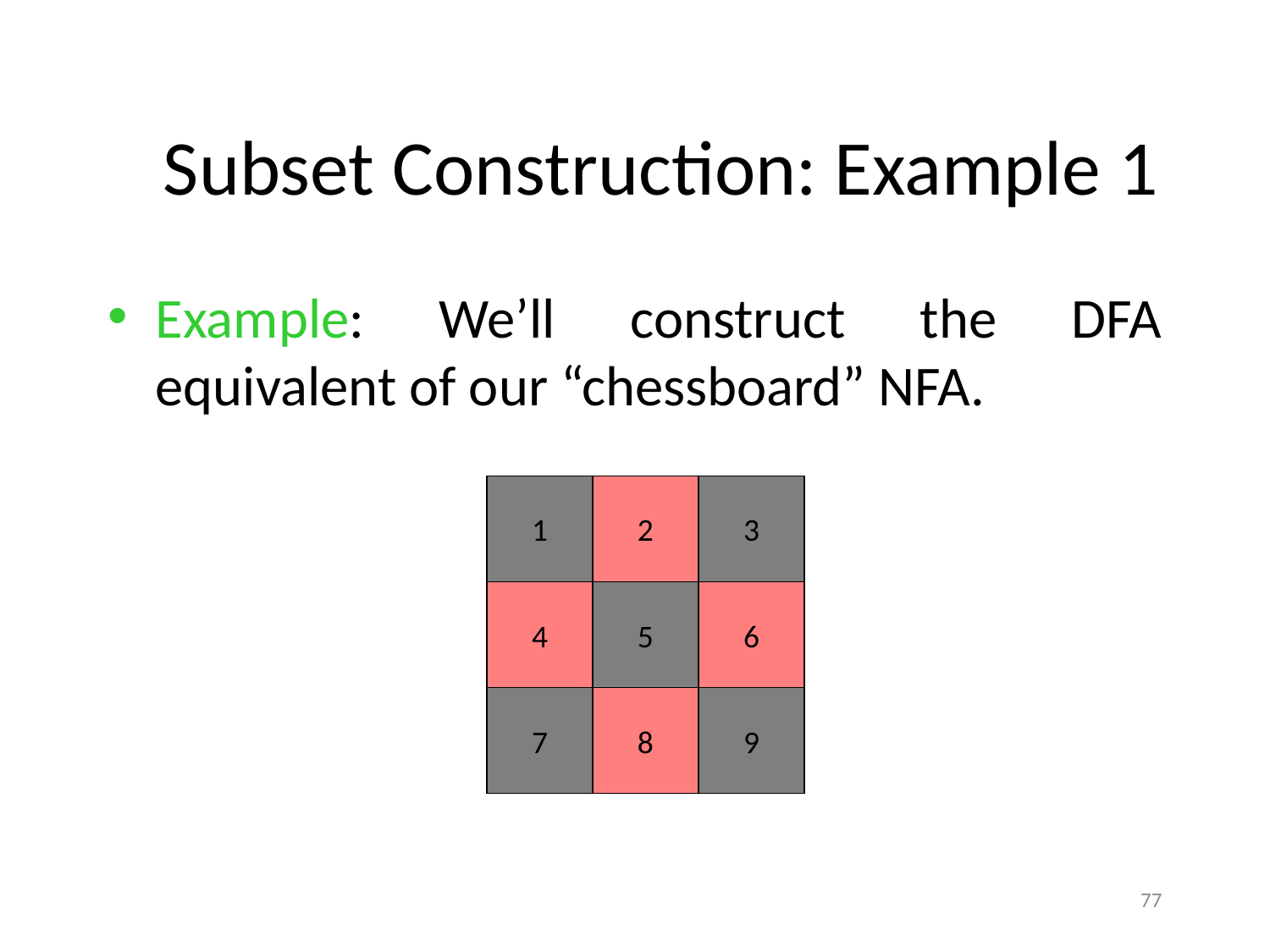

# Subset Construction: Example 1
Example: We’ll construct the DFA equivalent of our “chessboard” NFA.
1
2
3
4
5
6
7
8
9
77